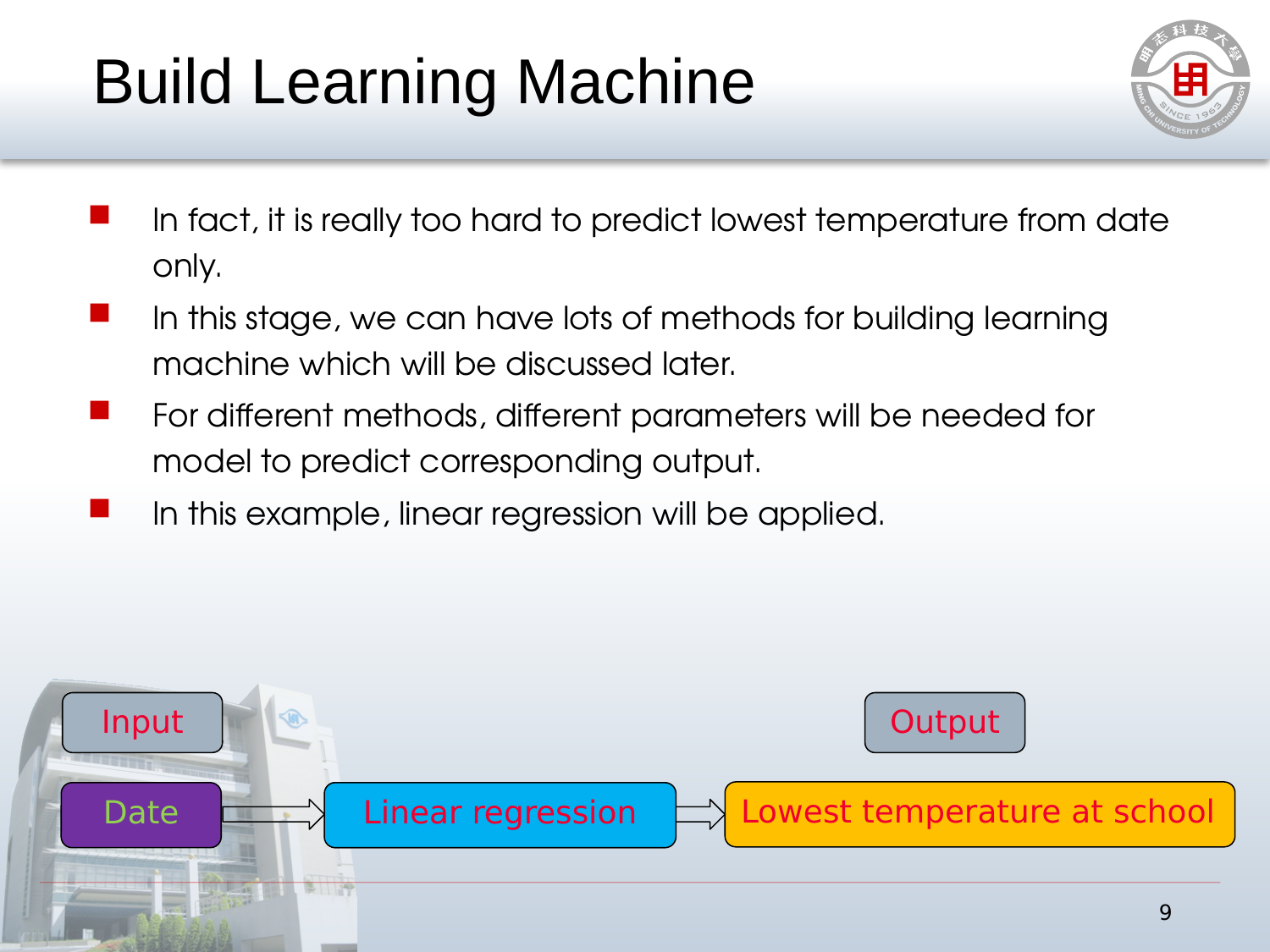

# Build Learning Machine
In fact, it is really too hard to predict lowest temperature from date only.
In this stage, we can have lots of methods for building learning machine which will be discussed later.
For different methods, different parameters will be needed for model to predict corresponding output.
In this example, linear regression will be applied.
Input
Output
Lowest temperature at school
Date
Linear regression
Function

9